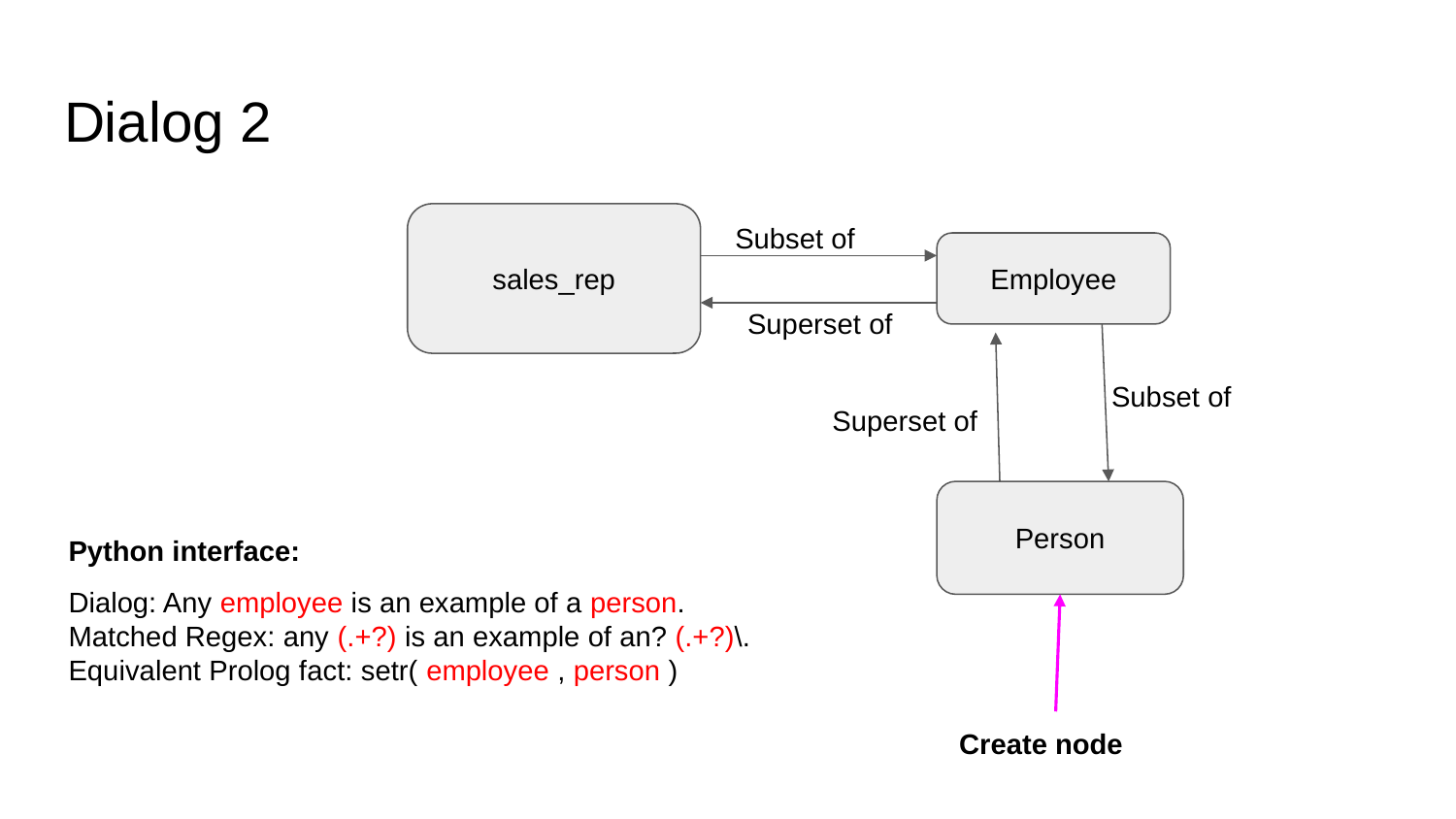

# Dialog 2
sales_rep
Subset of
Employee
Superset of
Subset of
Superset of
Person
Python interface:
Dialog: Any employee is an example of a person.
Matched Regex: any (.+?) is an example of an? (.+?)\.
Equivalent Prolog fact: setr( employee , person )
Create node